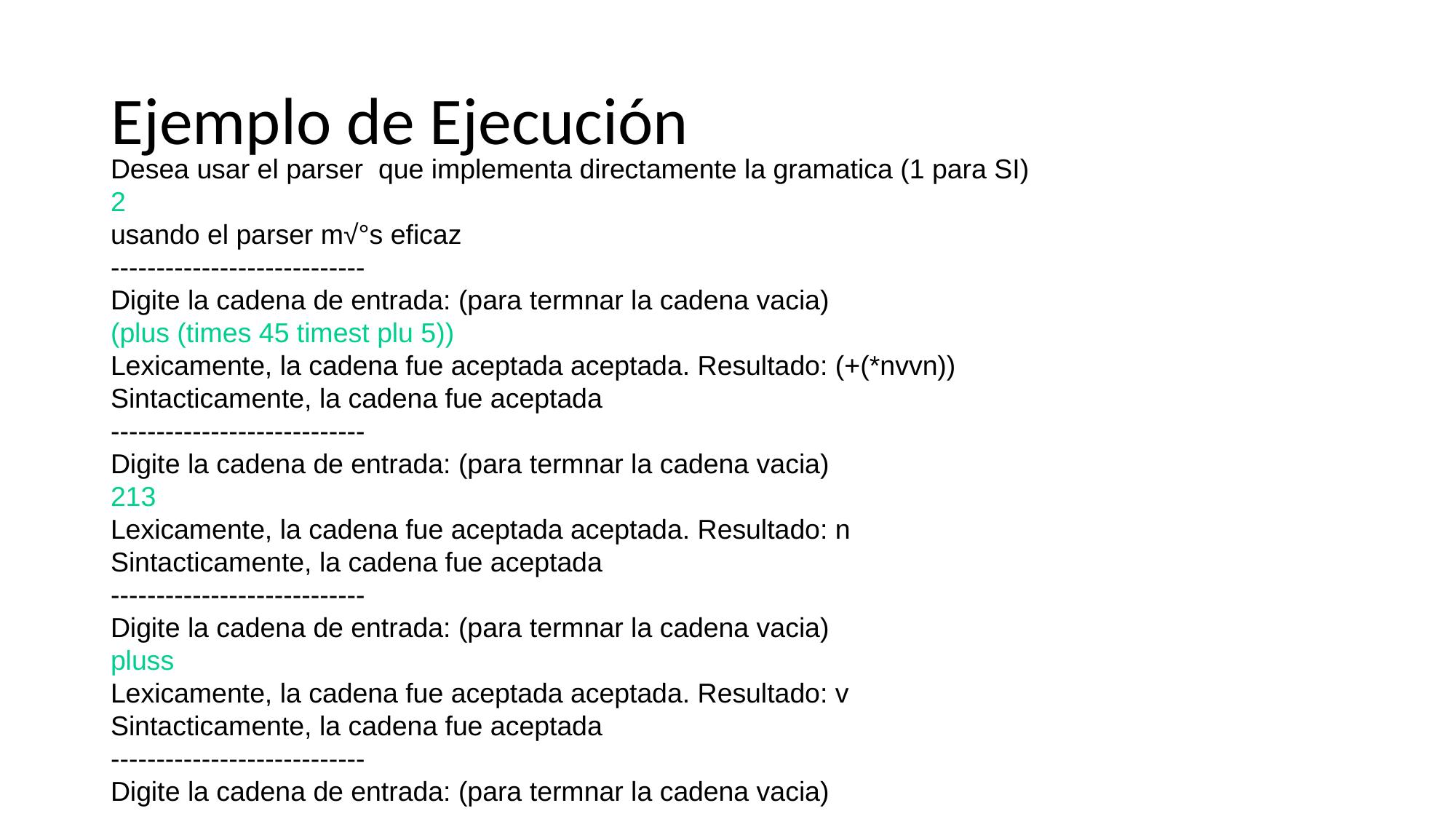

# Ejemplo de Ejecución
Desea usar el parser  que implementa directamente la gramatica (1 para SI)
2
usando el parser m√°s eficaz
----------------------------
Digite la cadena de entrada: (para termnar la cadena vacia)
(plus (times 45 timest plu 5))
Lexicamente, la cadena fue aceptada aceptada. Resultado: (+(*nvvn))
Sintacticamente, la cadena fue aceptada
----------------------------
Digite la cadena de entrada: (para termnar la cadena vacia)
213
Lexicamente, la cadena fue aceptada aceptada. Resultado: n
Sintacticamente, la cadena fue aceptada
----------------------------
Digite la cadena de entrada: (para termnar la cadena vacia)
pluss
Lexicamente, la cadena fue aceptada aceptada. Resultado: v
Sintacticamente, la cadena fue aceptada
----------------------------
Digite la cadena de entrada: (para termnar la cadena vacia)